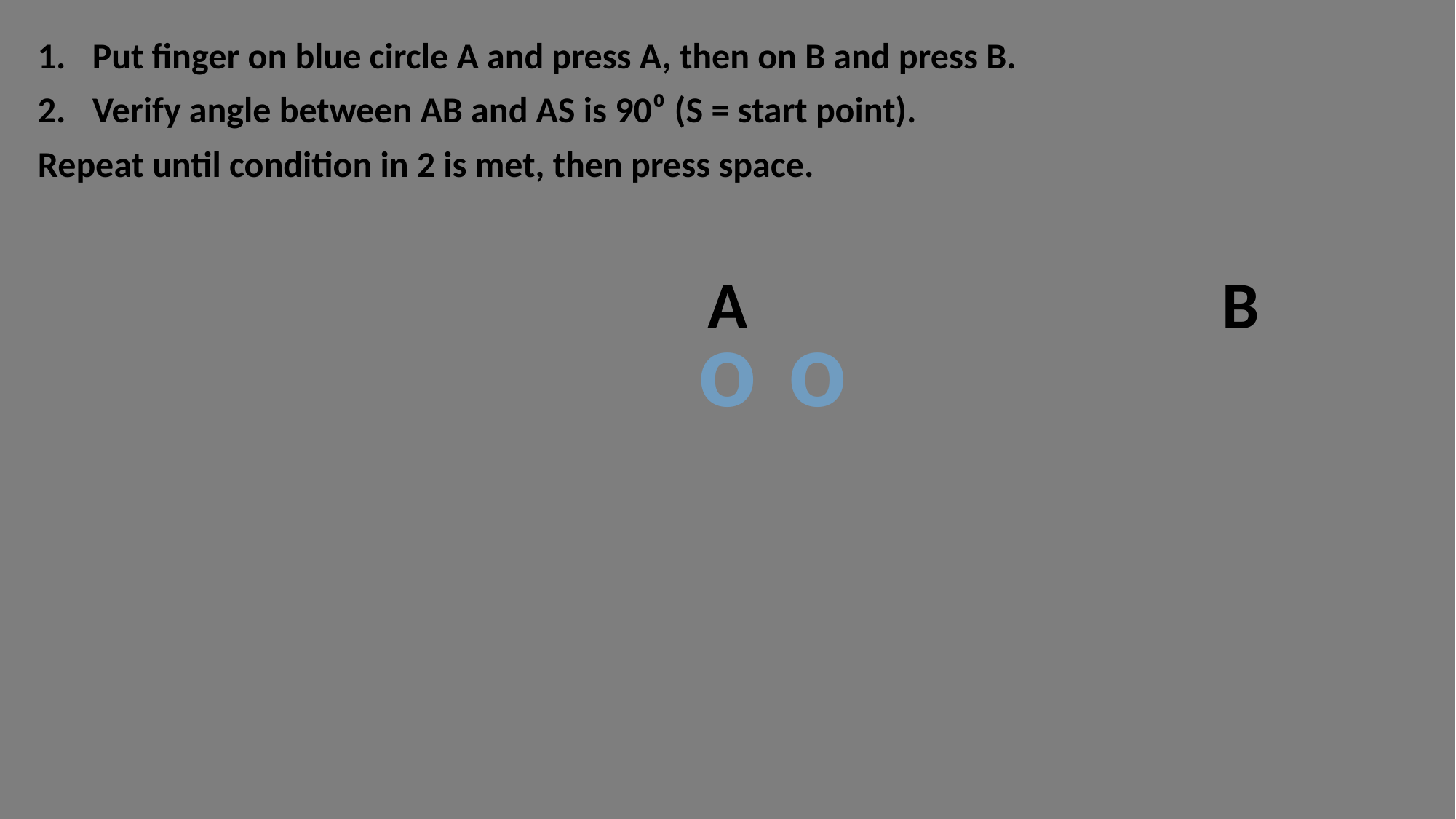

Put finger on blue circle A and press A, then on B and press B.
Verify angle between AB and AS is 90⁰ (S = start point).
Repeat until condition in 2 is met, then press space.

| A |
| --- |
| B |
| --- |
| o |
| --- |
| o |  |
| --- | --- |